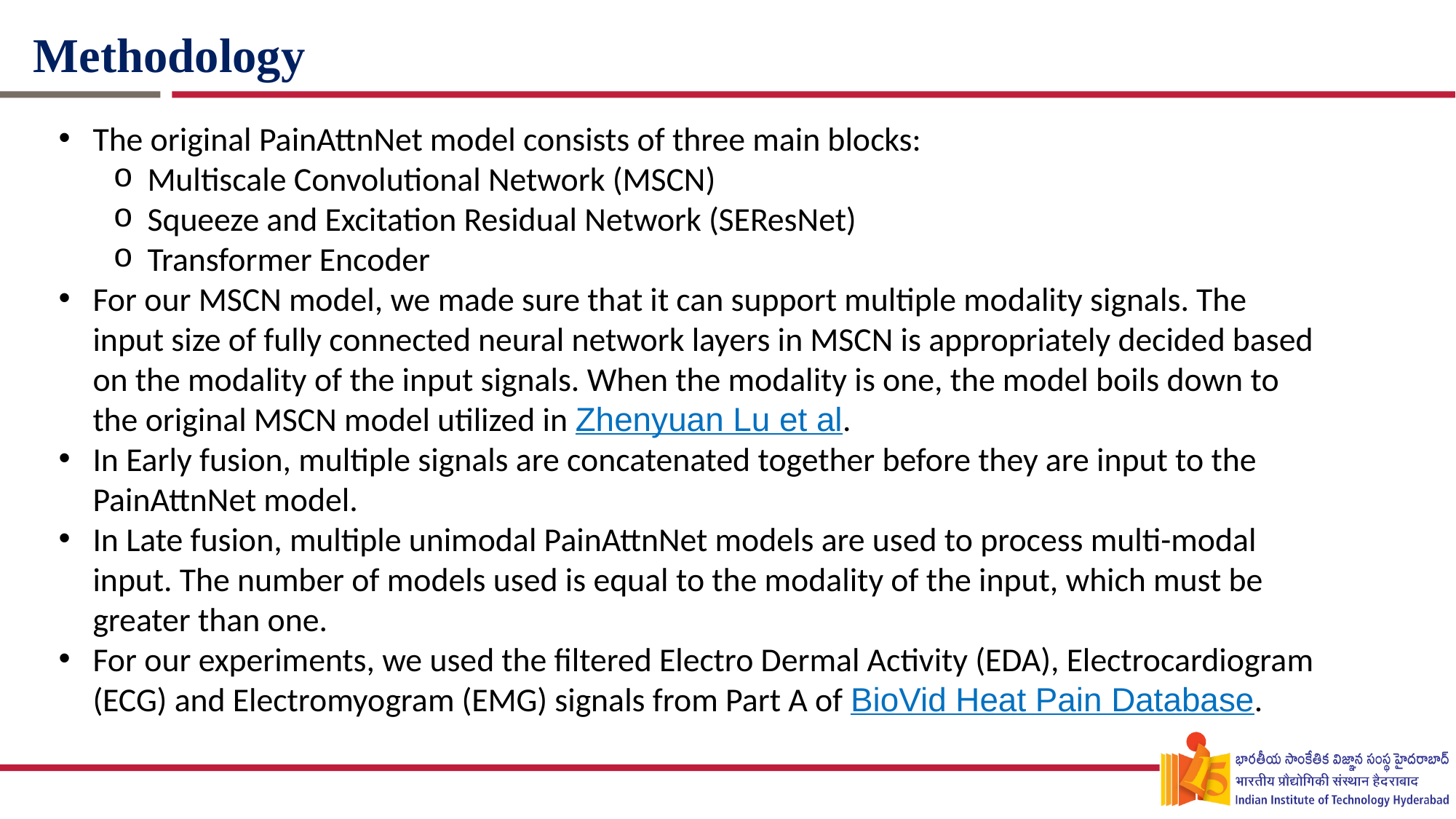

# Methodology
The original PainAttnNet model consists of three main blocks:
Multiscale Convolutional Network (MSCN)
Squeeze and Excitation Residual Network (SEResNet)
Transformer Encoder
For our MSCN model, we made sure that it can support multiple modality signals. The input size of fully connected neural network layers in MSCN is appropriately decided based on the modality of the input signals. When the modality is one, the model boils down to the original MSCN model utilized in Zhenyuan Lu et al.
In Early fusion, multiple signals are concatenated together before they are input to the PainAttnNet model.
In Late fusion, multiple unimodal PainAttnNet models are used to process multi-modal input. The number of models used is equal to the modality of the input, which must be greater than one.
For our experiments, we used the filtered Electro Dermal Activity (EDA), Electrocardiogram (ECG) and Electromyogram (EMG) signals from Part A of BioVid Heat Pain Database.